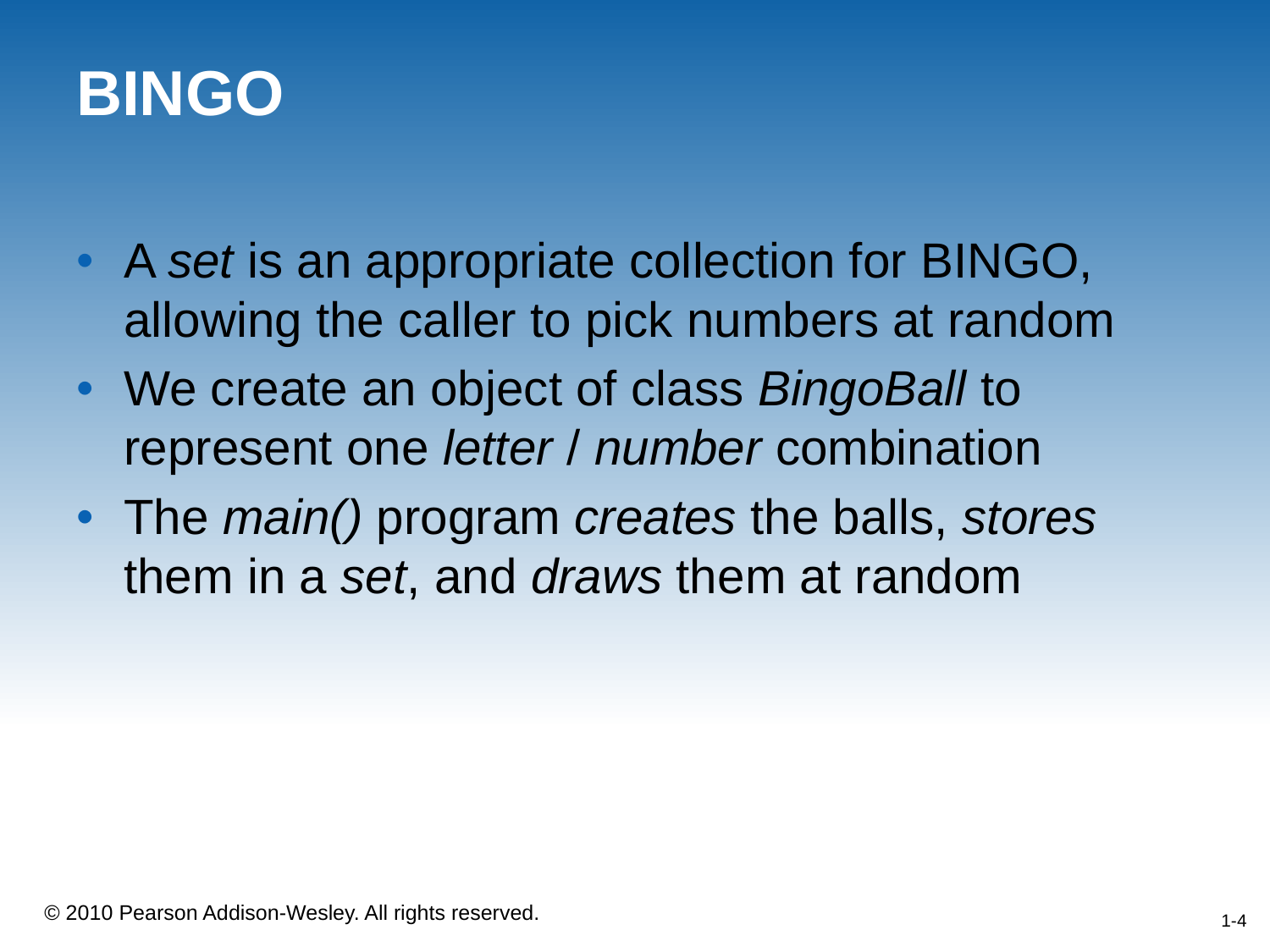

# BINGO
A set is an appropriate collection for BINGO, allowing the caller to pick numbers at random
We create an object of class BingoBall to represent one letter / number combination
The main() program creates the balls, stores them in a set, and draws them at random
1-4